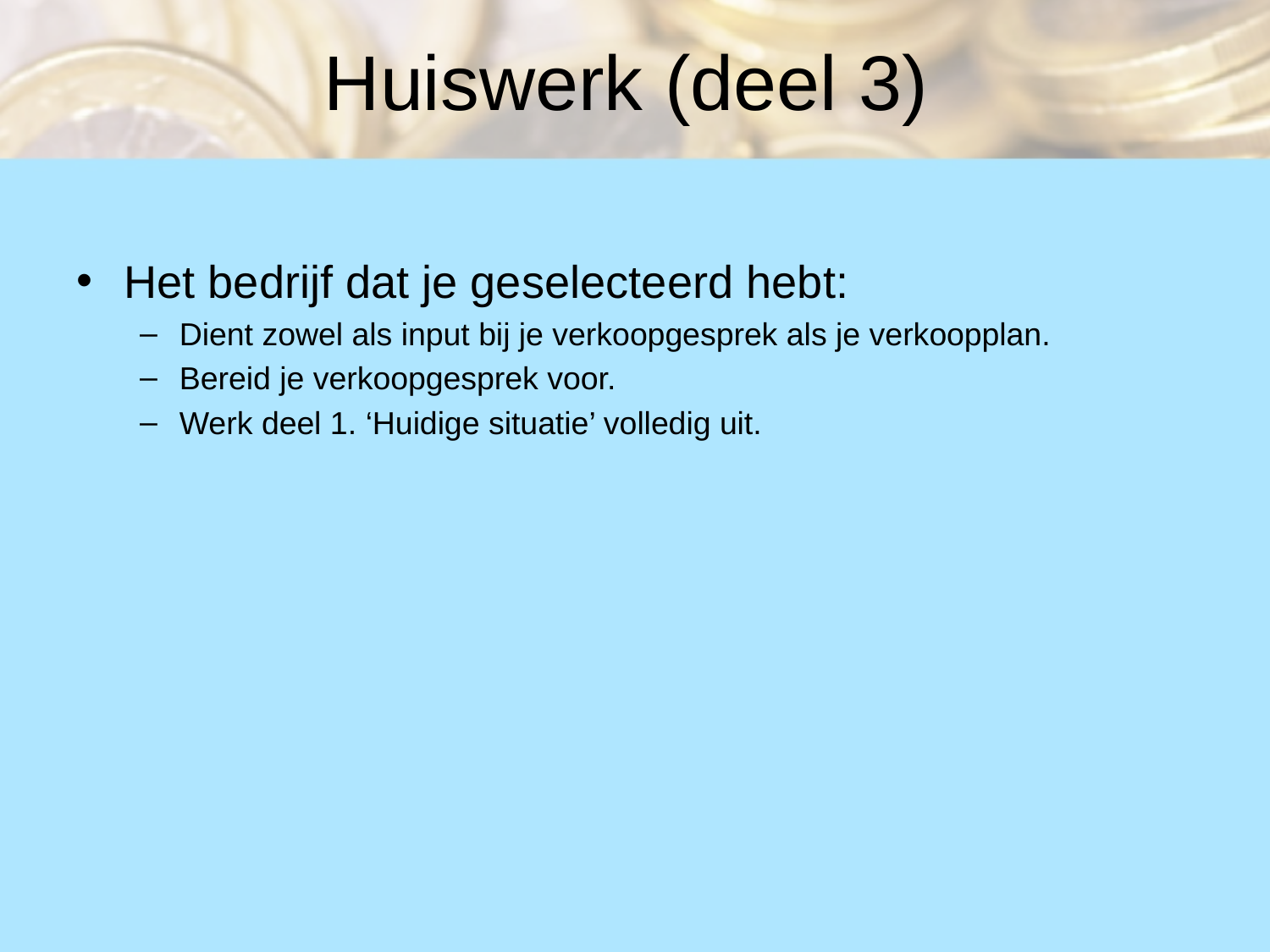

# Huiswerk (deel 3)
Het bedrijf dat je geselecteerd hebt:
Dient zowel als input bij je verkoopgesprek als je verkoopplan.
Bereid je verkoopgesprek voor.
Werk deel 1. ‘Huidige situatie’ volledig uit.